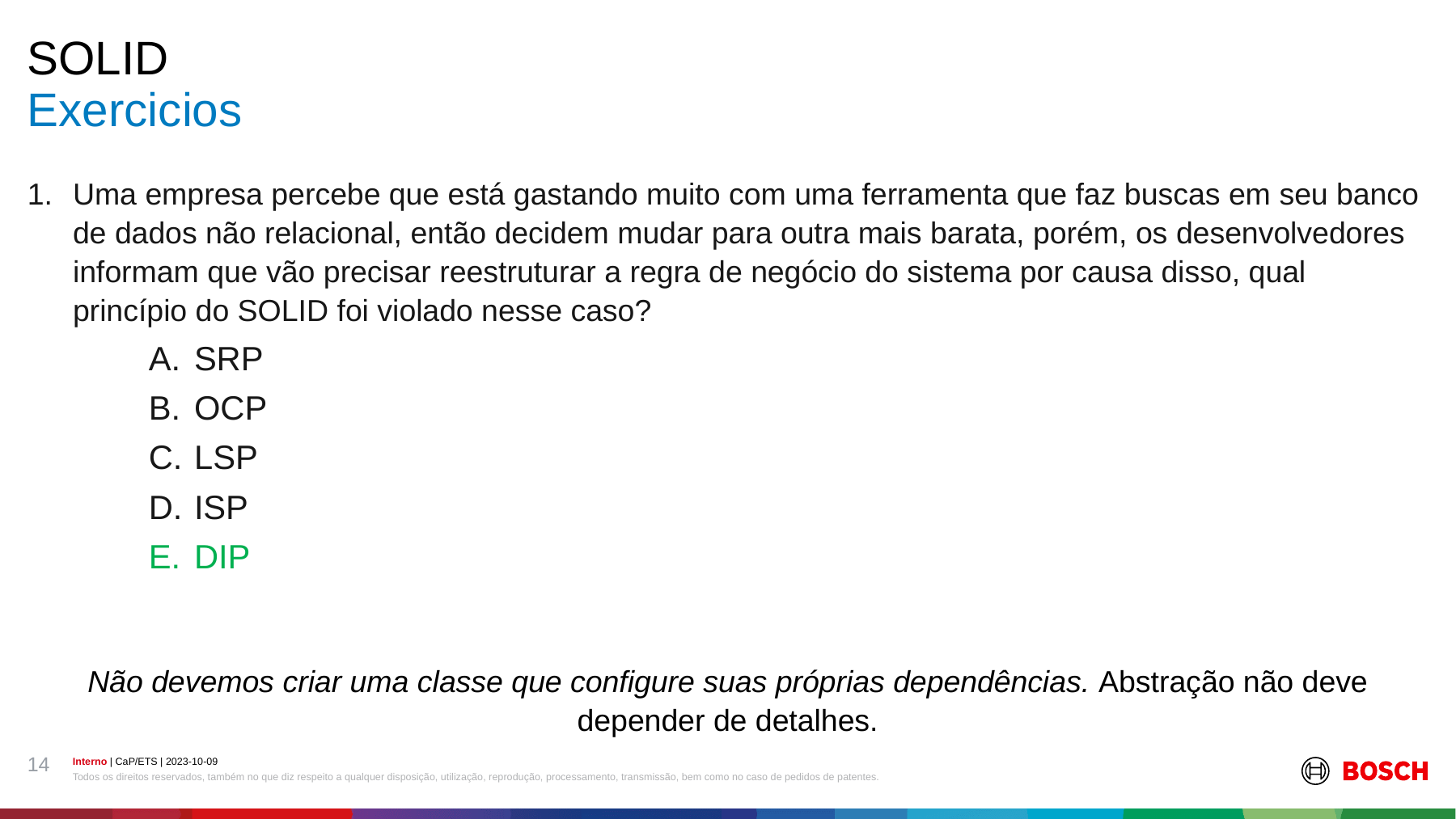

SOLID
# Exercicios
Uma empresa percebe que está gastando muito com uma ferramenta que faz buscas em seu banco de dados não relacional, então decidem mudar para outra mais barata, porém, os desenvolvedores informam que vão precisar reestruturar a regra de negócio do sistema por causa disso, qual princípio do SOLID foi violado nesse caso?
SRP
OCP
LSP
ISP
DIP

Não devemos criar uma classe que configure suas próprias dependências. Abstração não deve depender de detalhes.
14